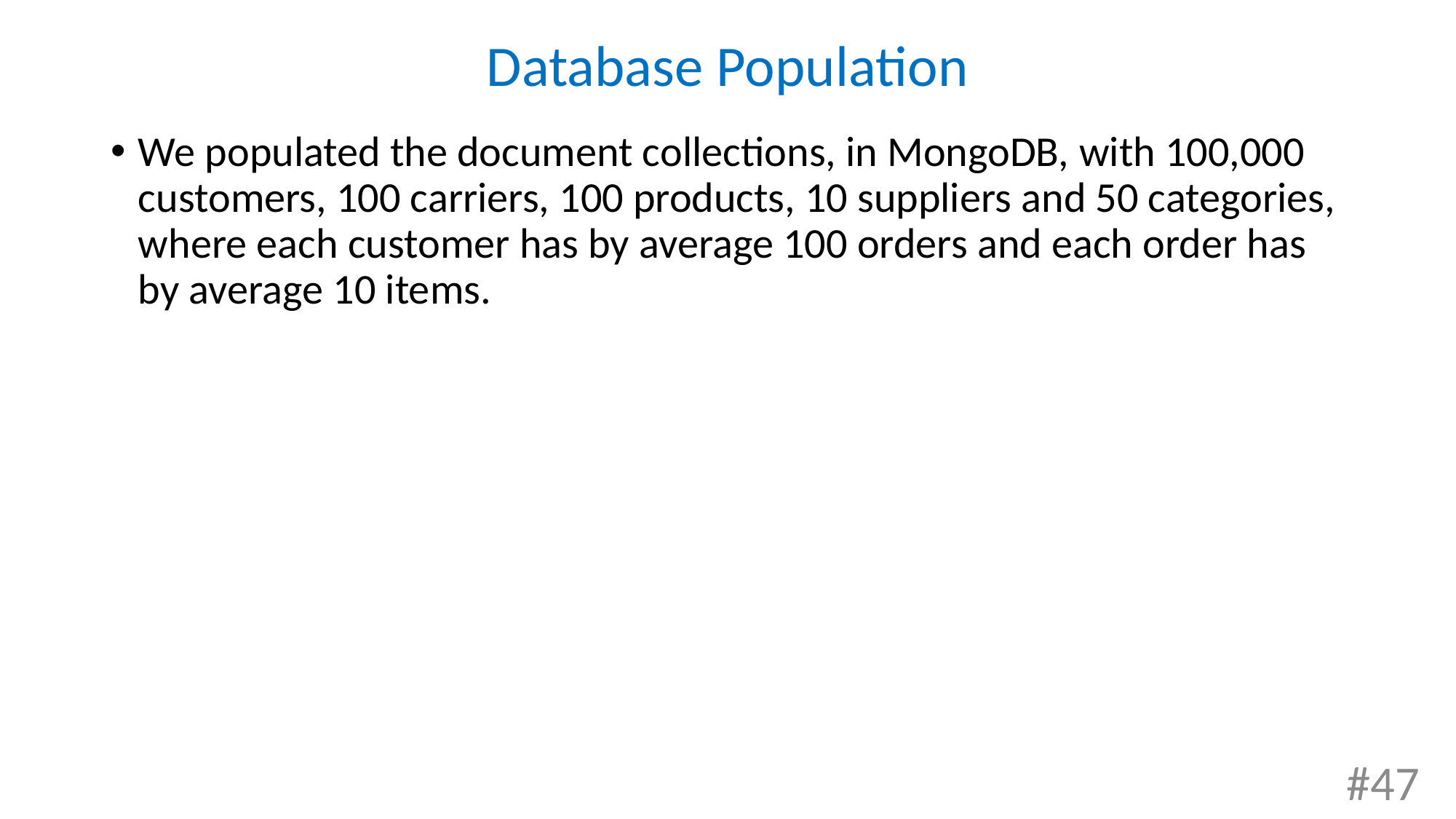

Database Population
We populated the document collections, in MongoDB, with 100,000 customers, 100 carriers, 100 products, 10 suppliers and 50 categories, where each customer has by average 100 orders and each order has by average 10 items.

#47